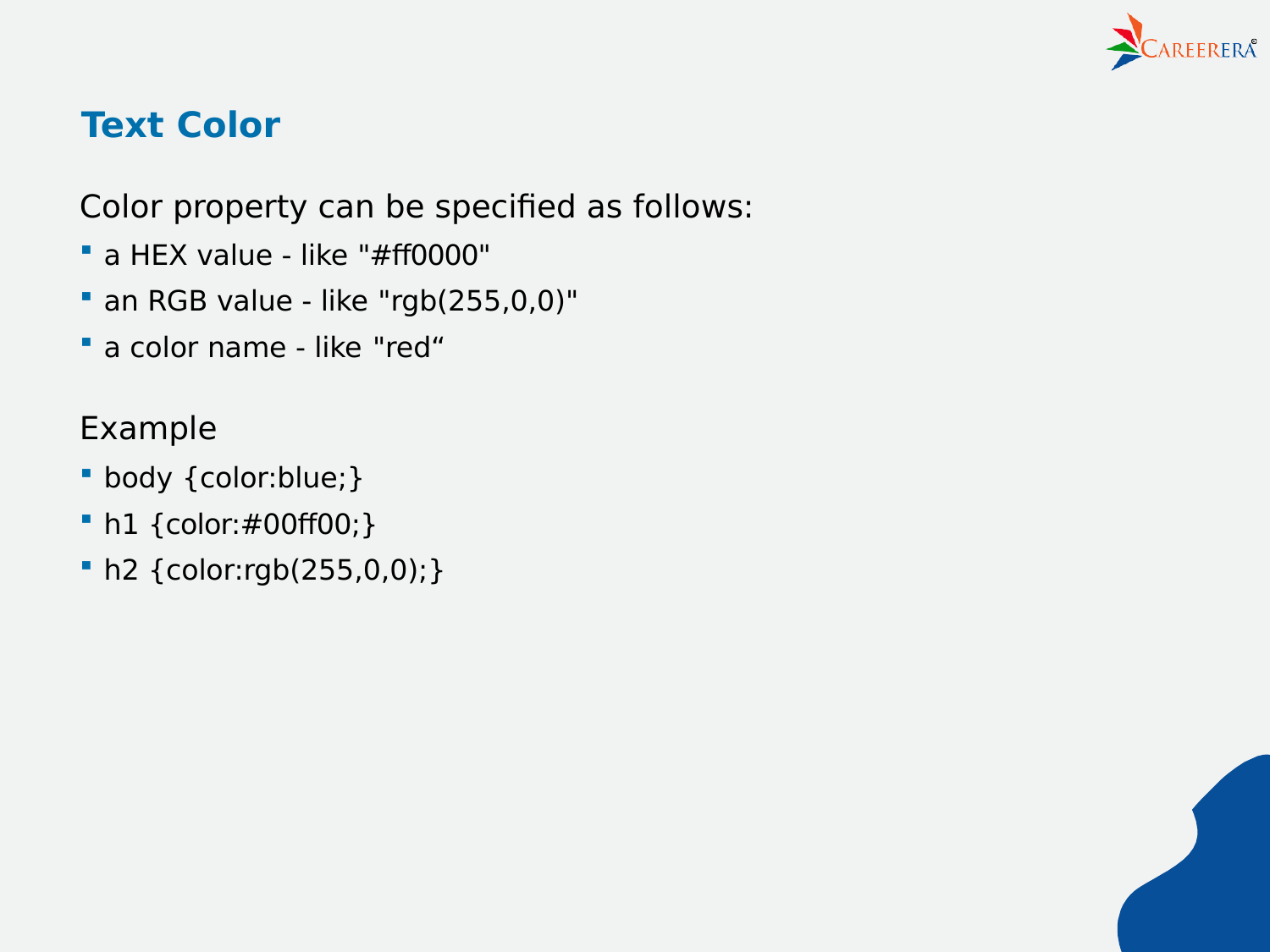

R
# Text Color
Color property can be speciﬁed as follows:
a HEX value - like "#ﬀ0000"
an RGB value - like "rgb(255,0,0)"
a color name - like "red“

Example
body {color:blue;}
h1 {color:#00ﬀ00;}
h2 {color:rgb(255,0,0);}